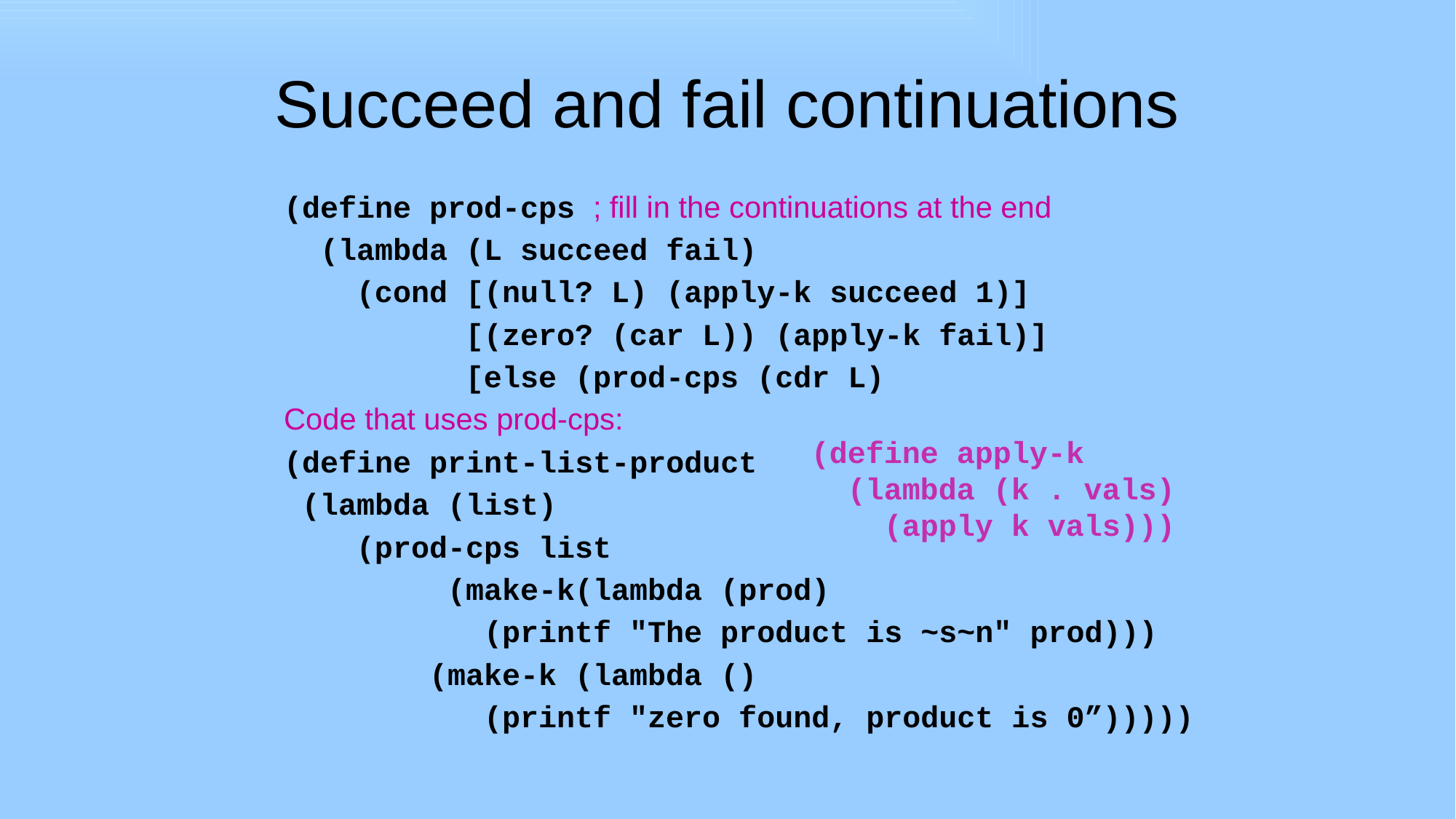

# Succeed and fail continuations
(define prod-cps ; fill in the continuations at the end
  (lambda (L succeed fail)
    (cond [(null? L) (apply-k succeed 1)]
          [(zero? (car L)) (apply-k fail)]
          [else (prod-cps (cdr L)
Code that uses prod-cps:
(define print-list-product
 (lambda (list)
    (prod-cps list
         (make-k(lambda (prod)
           (printf "The product is ~s~n" prod)))
        (make-k (lambda ()
           (printf "zero found, product is 0”)))))

(define apply-k
  (lambda (k . vals)
    (apply k vals)))